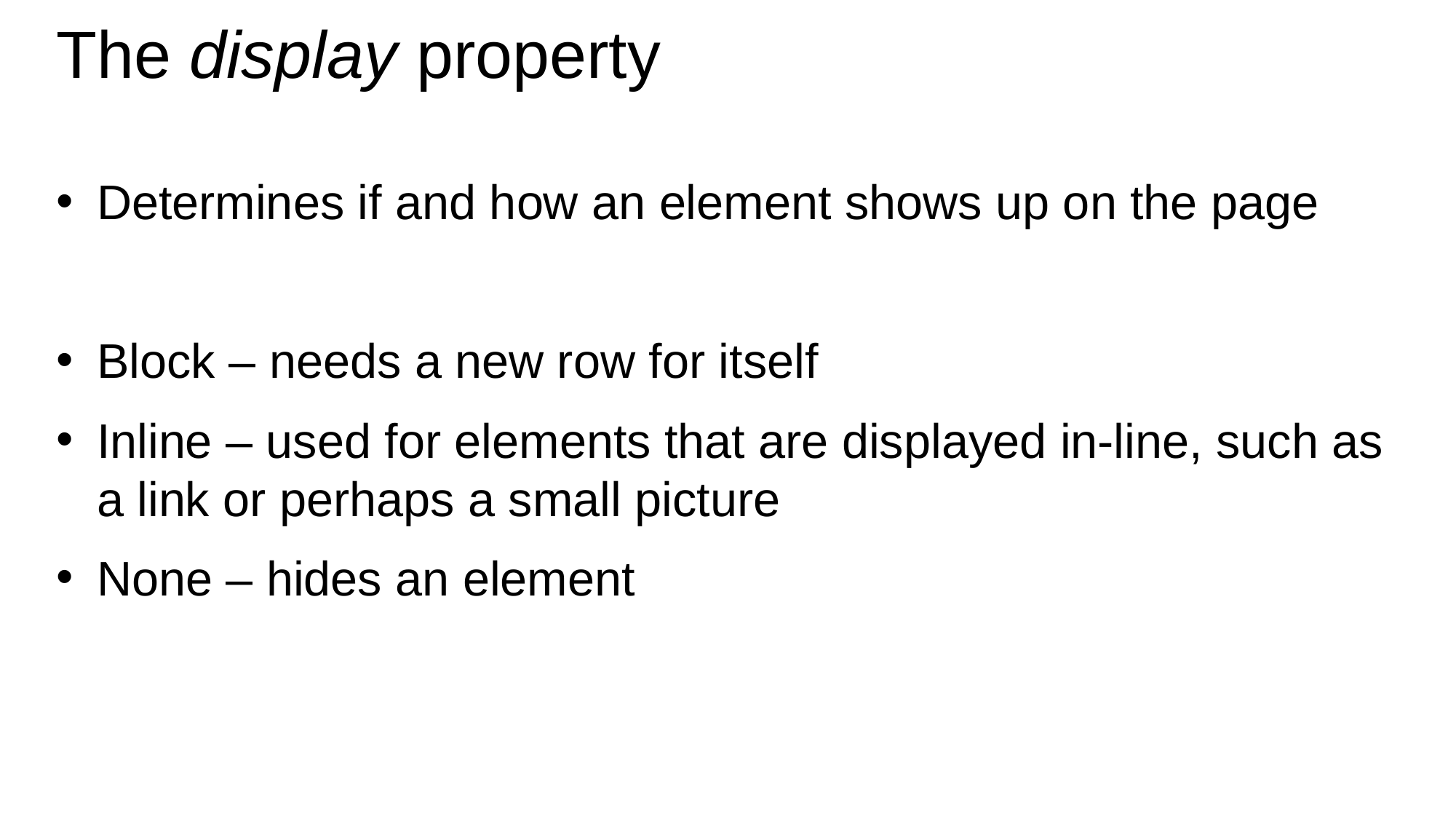

# The display property
Determines if and how an element shows up on the page

Block – needs a new row for itself
Inline – used for elements that are displayed in-line, such as a link or perhaps a small picture
None – hides an element